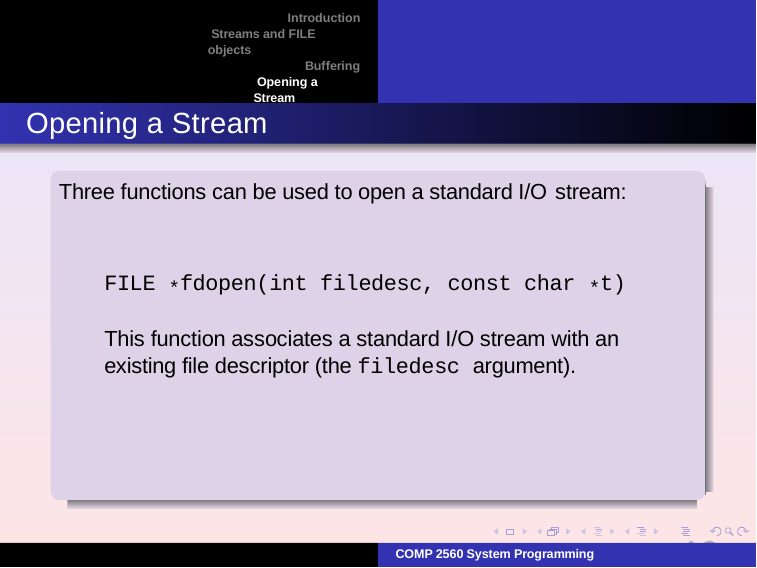

Introduction  Streams and FILE objects
Buffering  Opening a Stream
Reading and writing a stream

Opening a Stream

Three functions can be used to open a standard I/O stream:

FILE *fdopen(int filedesc, const char *t)

This function associates a standard I/O stream with an  existing file descriptor (the filedesc argument).

19

COMP 2560 System Programming